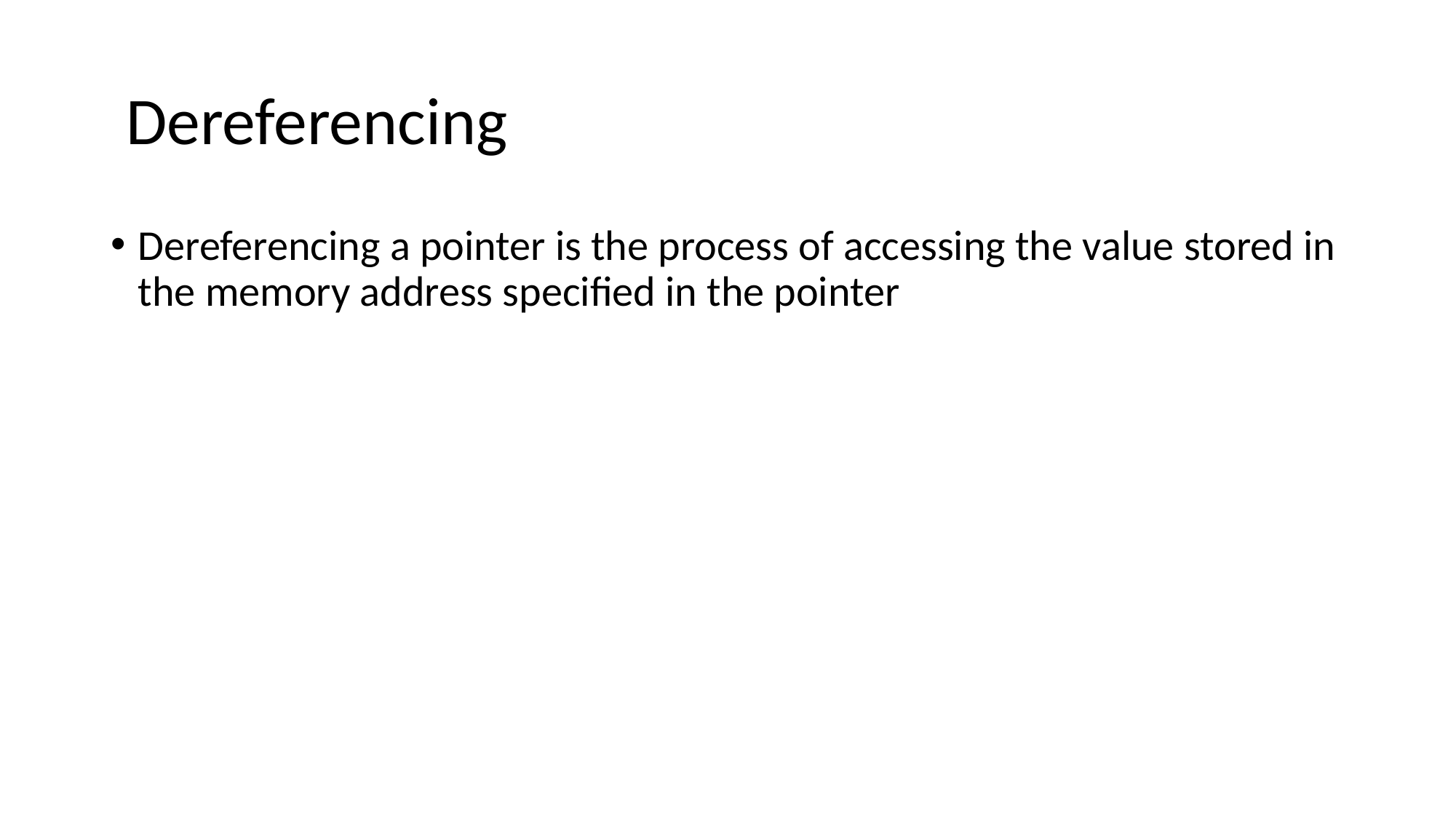

# Dereferencing
Dereferencing a pointer is the process of accessing the value stored in the memory address specified in the pointer